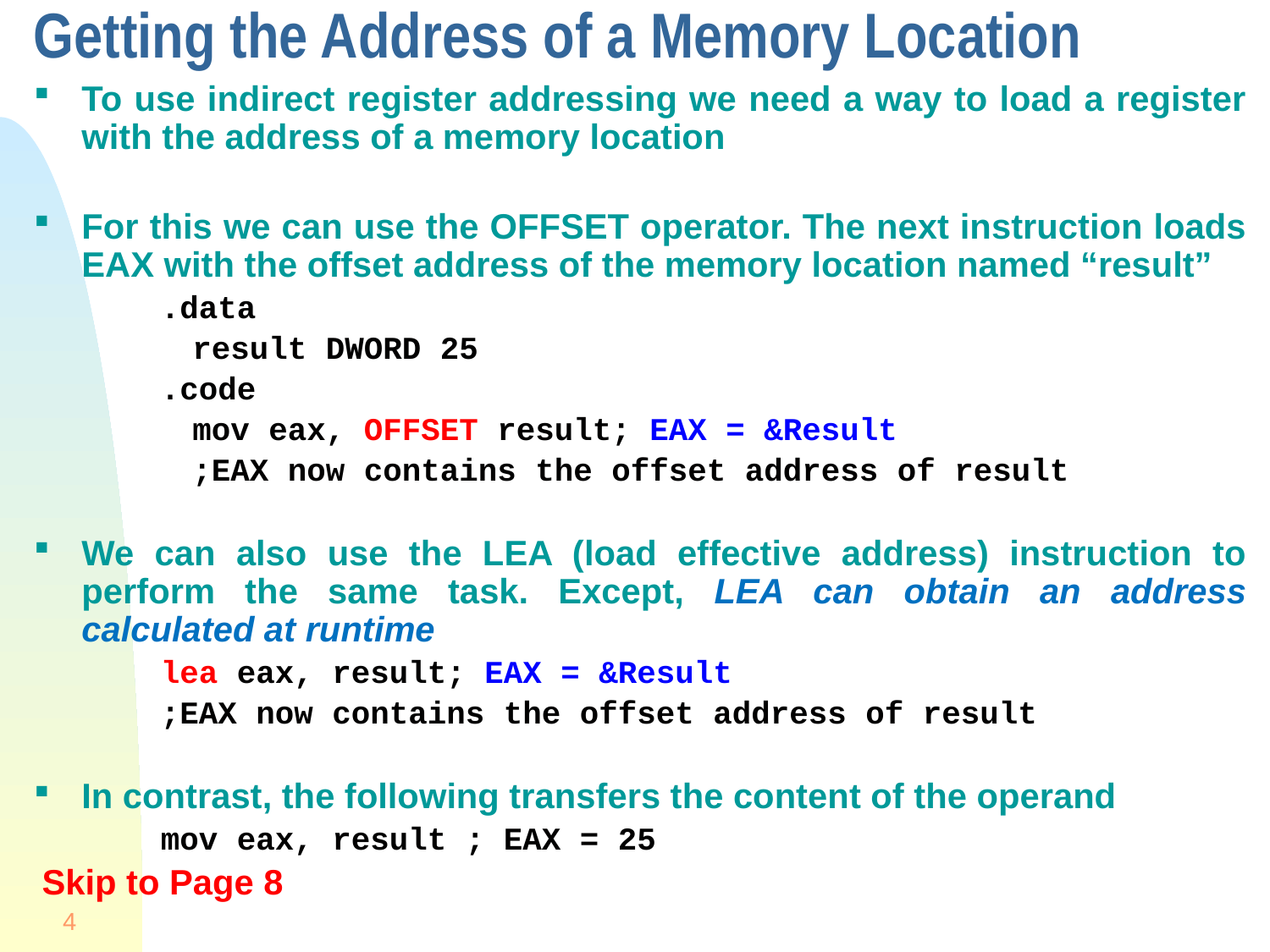

# Getting the Address of a Memory Location
To use indirect register addressing we need a way to load a register with the address of a memory location

For this we can use the OFFSET operator. The next instruction loads EAX with the offset address of the memory location named “result”
.data
	result DWORD 25
.code
	mov eax, OFFSET result; EAX = &Result
	;EAX now contains the offset address of result

We can also use the LEA (load effective address) instruction to perform the same task. Except, LEA can obtain an address calculated at runtime
lea eax, result; EAX = &Result
;EAX now contains the offset address of result

In contrast, the following transfers the content of the operand
mov eax, result ; EAX = 25
Skip to Page 8
4